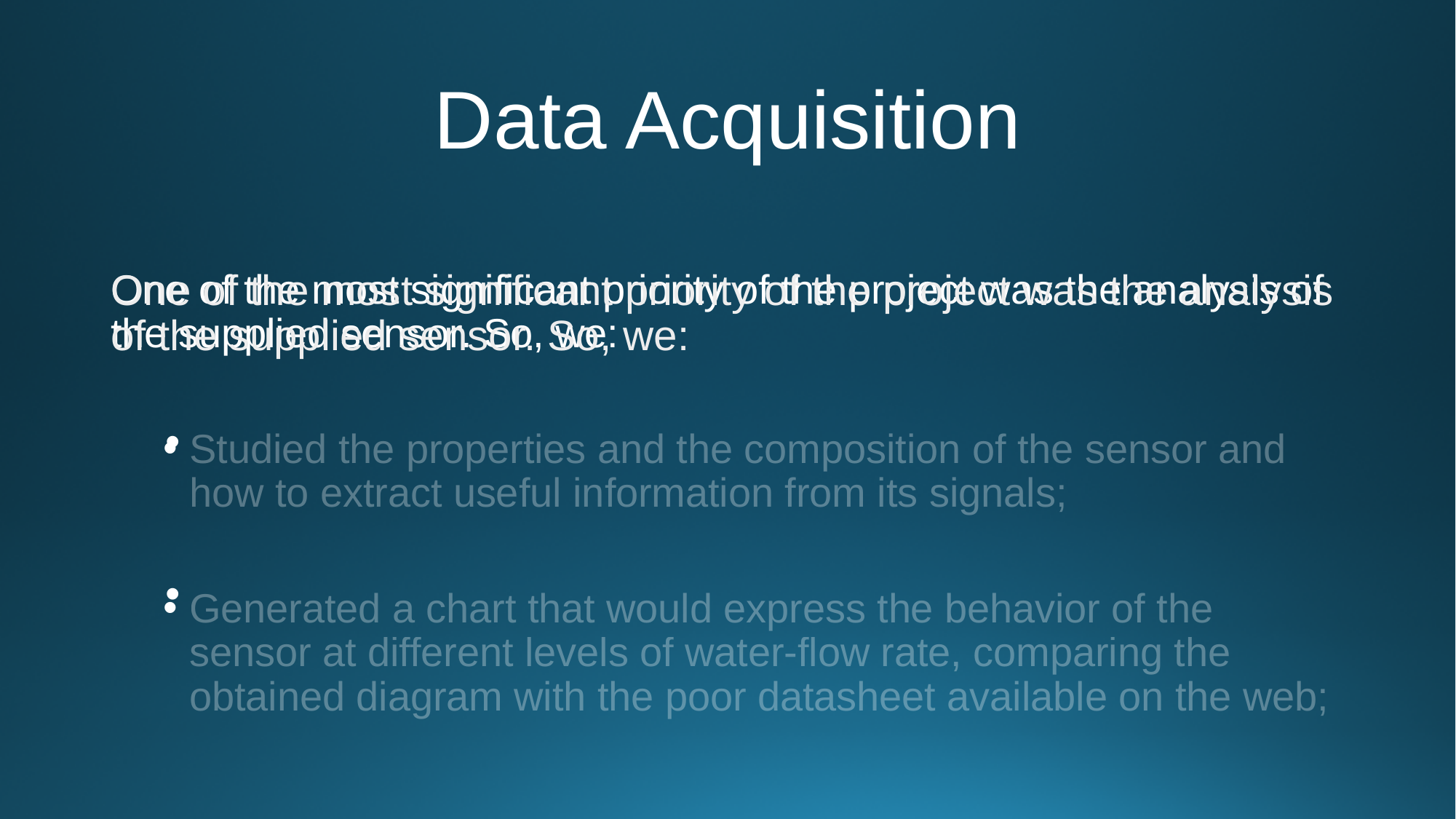

# Data Acquisition
One of the most significant priority of the project was the analysis of the supplied sensor. So, we:

Studied the properties and the composition of the sensor and how to extract useful information from its signals;

Generated a chart that would express the behavior of the sensor at different levels of water-flow rate, comparing the obtained diagram with the poor datasheet available on the web;

One of the most significant priority of the project was the analysis of the supplied sensor. So, we:

Studied the properties and the composition of the sensor and how to extract useful information from its signals;

Generated a chart that would express the behavior of the sensor at different levels of water-flow rate, comparing the obtained diagram with the poor datasheet available on the web;